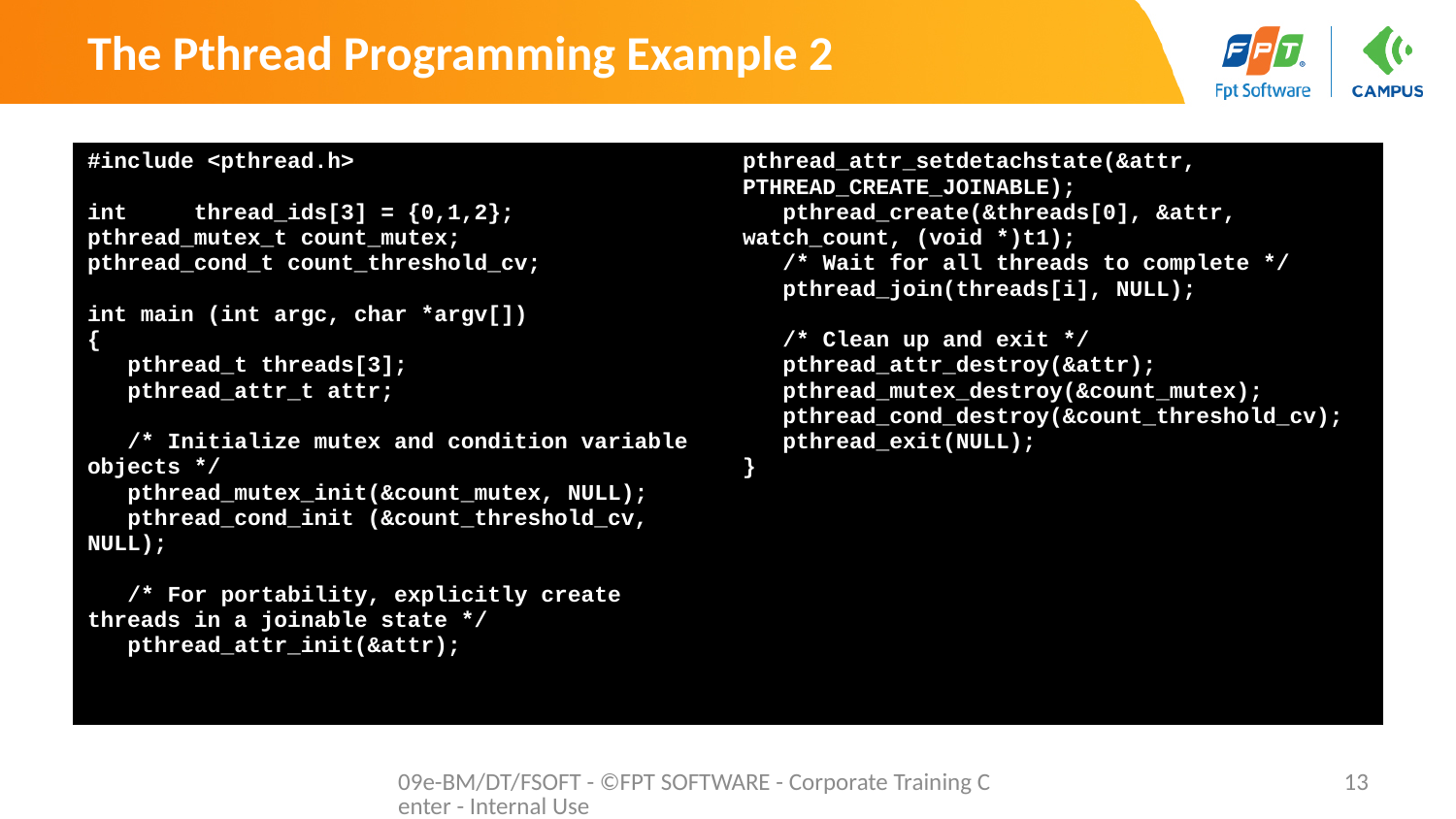

# The Pthread Programming Example 2
| #include <pthread.h> int thread\_ids[3] = {0,1,2}; pthread\_mutex\_t count\_mutex; pthread\_cond\_t count\_threshold\_cv; int main (int argc, char \*argv[]) { pthread\_t threads[3]; pthread\_attr\_t attr; /\* Initialize mutex and condition variable objects \*/ pthread\_mutex\_init(&count\_mutex, NULL); pthread\_cond\_init (&count\_threshold\_cv, NULL); /\* For portability, explicitly create threads in a joinable state \*/ pthread\_attr\_init(&attr); | pthread\_attr\_setdetachstate(&attr, PTHREAD\_CREATE\_JOINABLE); pthread\_create(&threads[0], &attr, watch\_count, (void \*)t1); /\* Wait for all threads to complete \*/ pthread\_join(threads[i], NULL); /\* Clean up and exit \*/ pthread\_attr\_destroy(&attr); pthread\_mutex\_destroy(&count\_mutex); pthread\_cond\_destroy(&count\_threshold\_cv); pthread\_exit(NULL); } |
| --- | --- |
09e-BM/DT/FSOFT - ©FPT SOFTWARE - Corporate Training Center - Internal Use
13